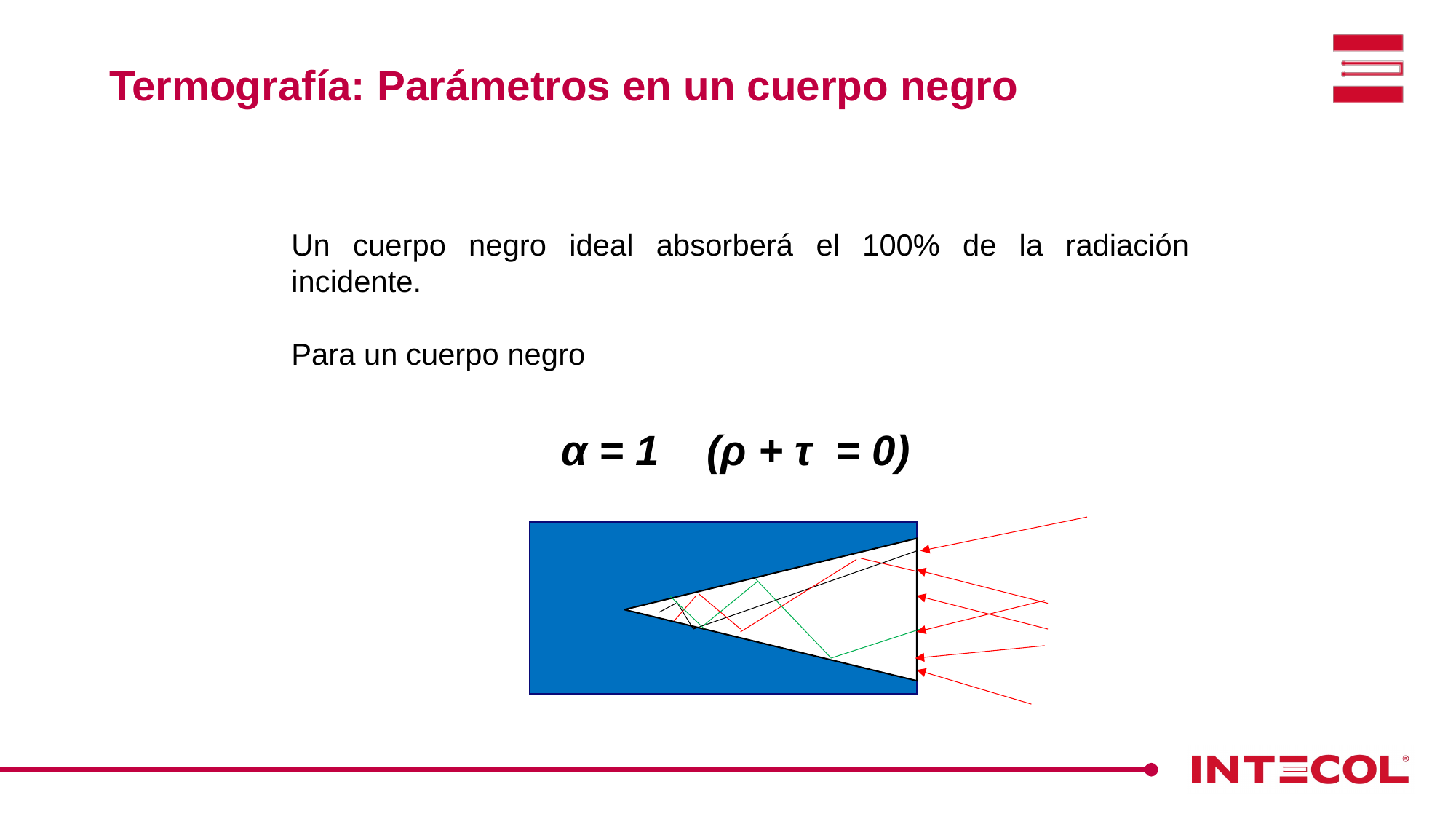

Termografía: Parámetros en un cuerpo negro
Un cuerpo negro ideal absorberá el 100% de la radiación incidente.

Para un cuerpo negro

α = 1    (ρ + τ  = 0)